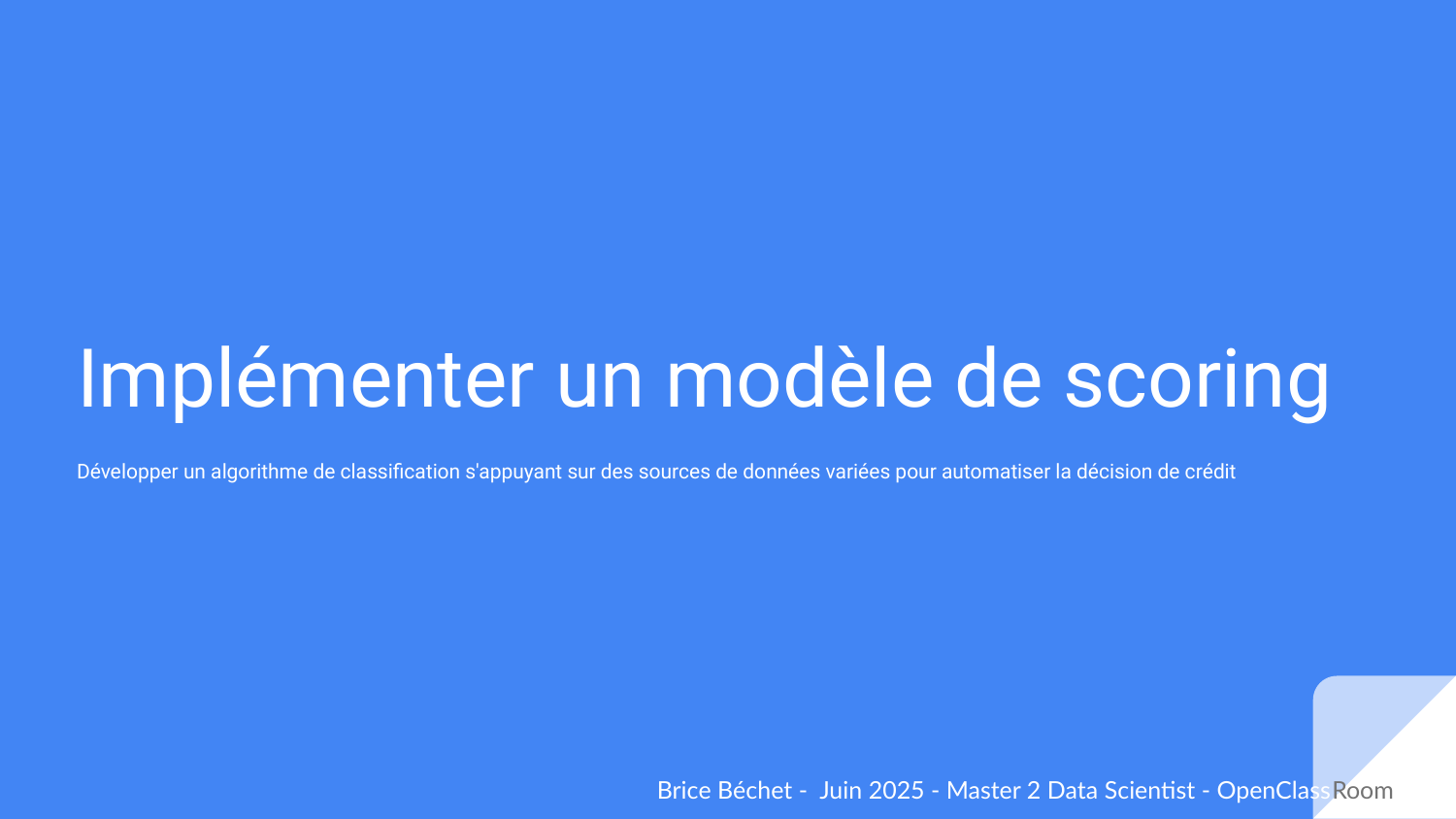

# Implémenter un modèle de scoring
Développer un algorithme de classification s'appuyant sur des sources de données variées pour automatiser la décision de crédit
Brice Béchet -  Juin 2025 - Master 2 Data Scientist - OpenClassRoom